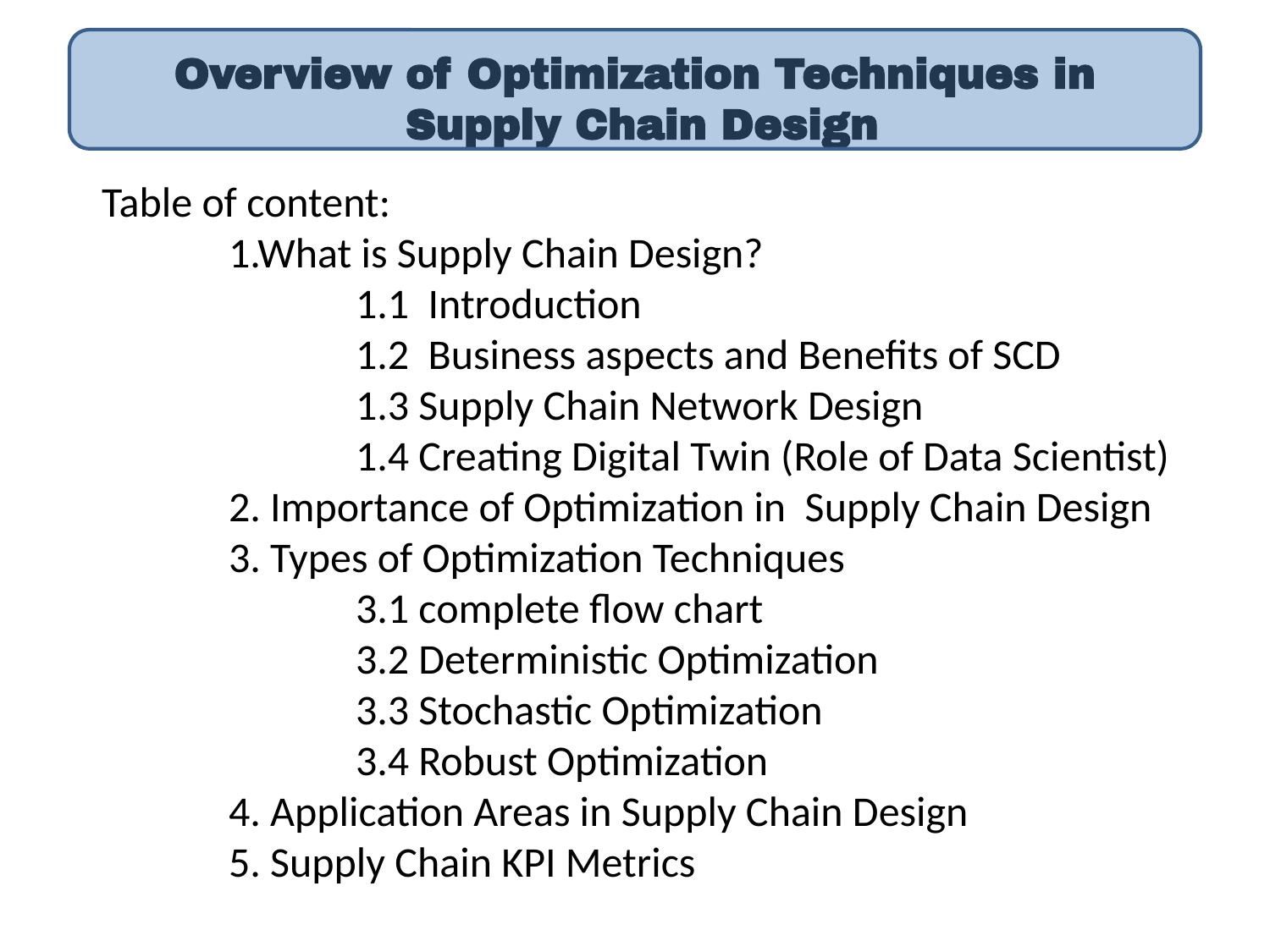

Overview of Optimization Techniques in
 Supply Chain Design
Table of content:
	1.What is Supply Chain Design?
		1.1  Introduction
		1.2  Business aspects and Benefits of SCD
		1.3 Supply Chain Network Design
		1.4 Creating Digital Twin (Role of Data Scientist)
	2. Importance of Optimization in  Supply Chain Design
	3. Types of Optimization Techniques
		3.1 complete flow chart
		3.2 Deterministic Optimization
		3.3 Stochastic Optimization
		3.4 Robust Optimization
	4. Application Areas in Supply Chain Design
	5. Supply Chain KPI Metrics